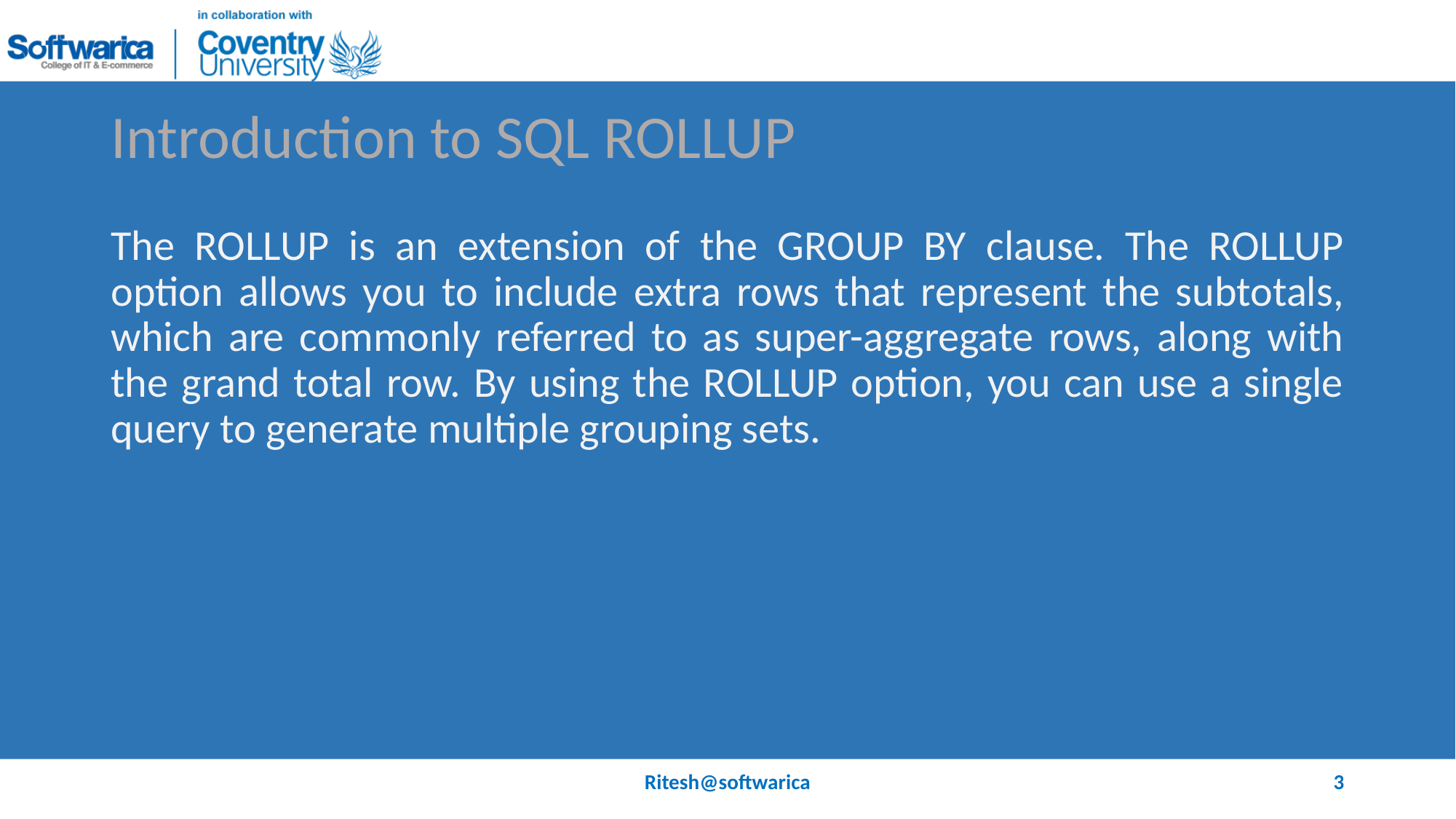

# Introduction to SQL ROLLUP
The ROLLUP is an extension of the GROUP BY clause. The ROLLUP option allows you to include extra rows that represent the subtotals, which are commonly referred to as super-aggregate rows, along with the grand total row. By using the ROLLUP option, you can use a single query to generate multiple grouping sets.

Ritesh@softwarica
3